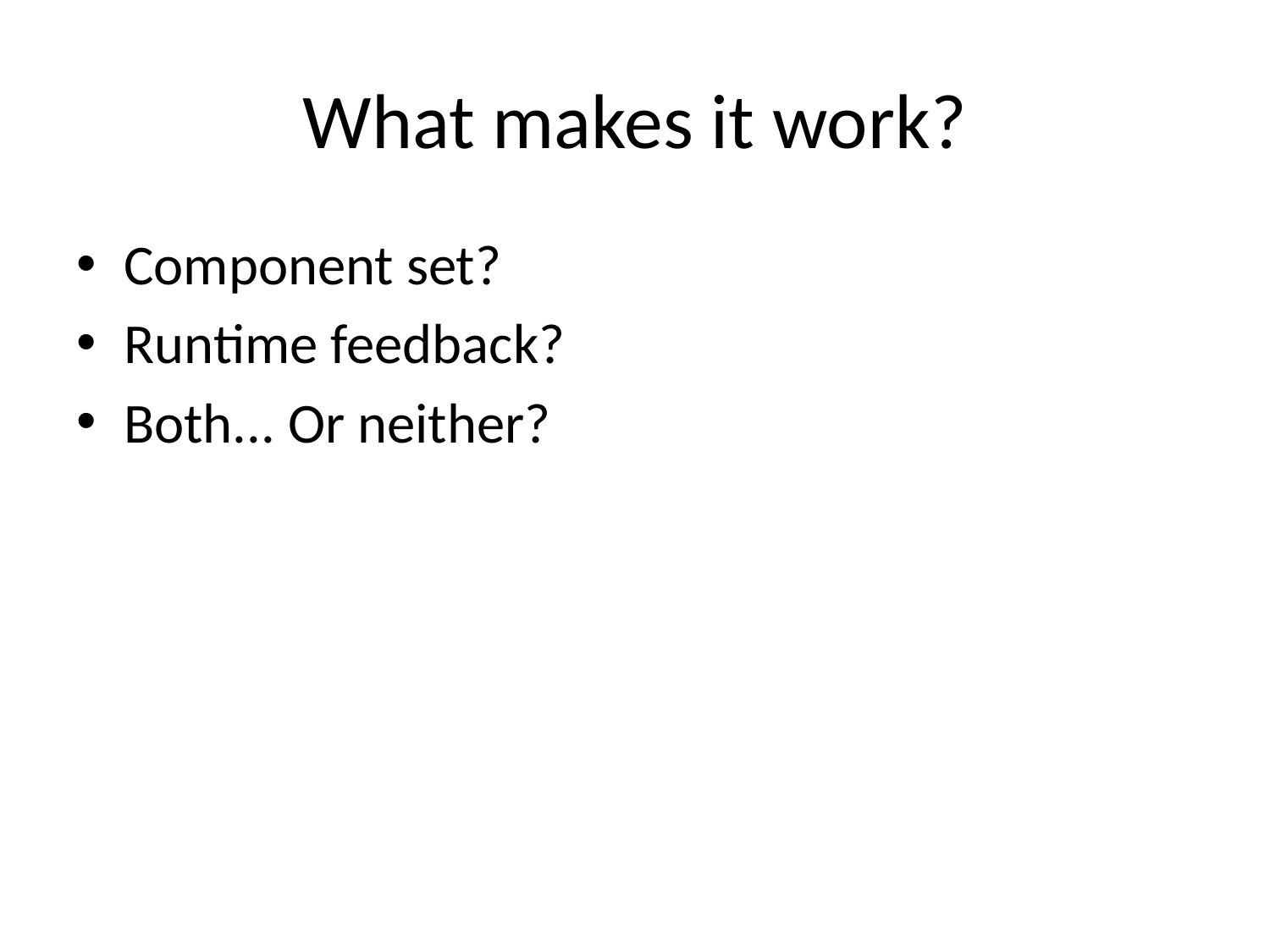

# What makes it work?
Component set?
Runtime feedback?
Both... Or neither?